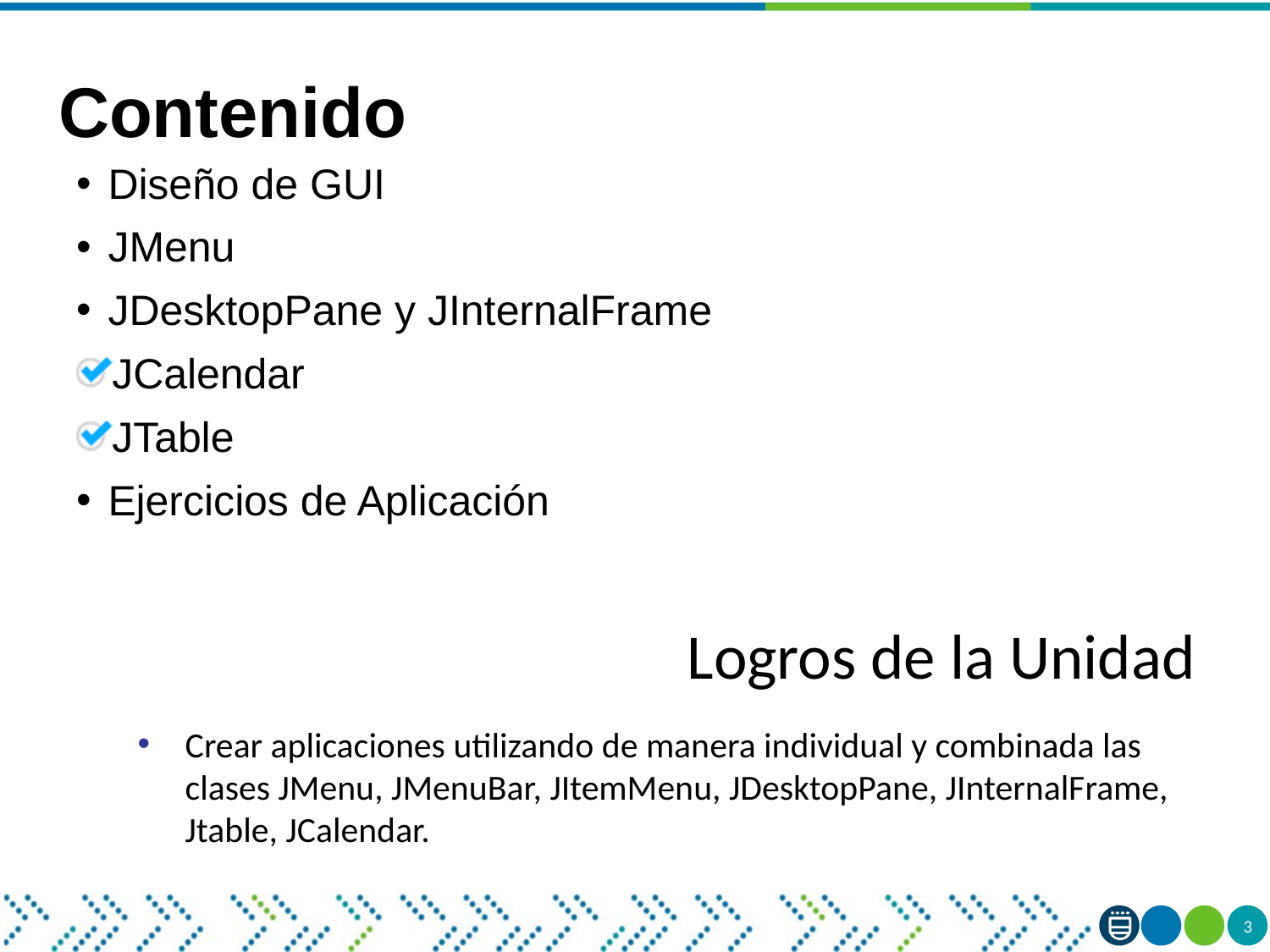

# Contenido
Diseño de GUI
JMenu
JDesktopPane y JInternalFrame
JCalendar
JTable
Ejercicios de Aplicación
Logros de la Unidad
Crear aplicaciones utilizando de manera individual y combinada las clases JMenu, JMenuBar, JItemMenu, JDesktopPane, JInternalFrame, Jtable, JCalendar.